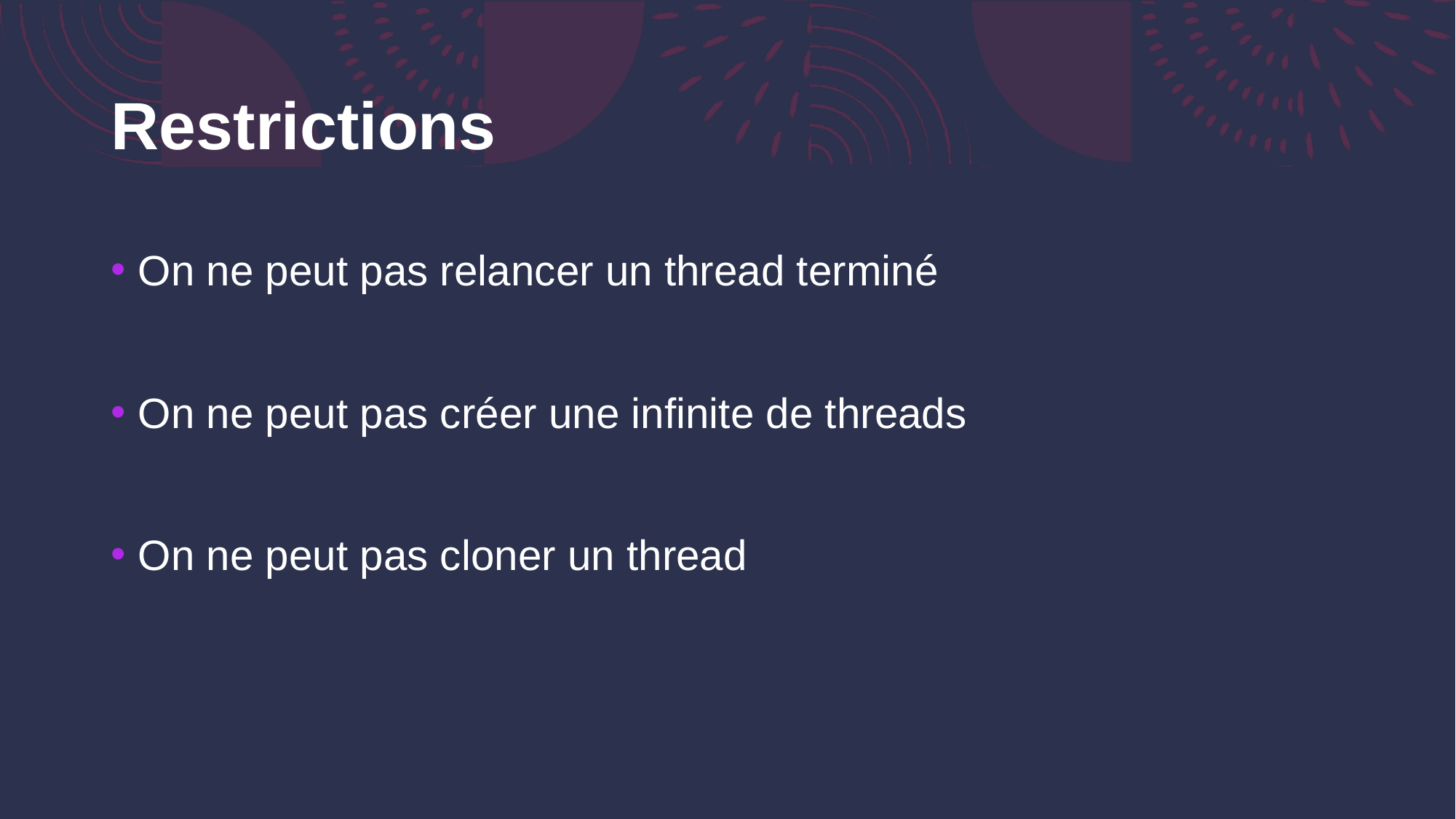

# Restrictions
On ne peut pas relancer un thread terminé

On ne peut pas créer une infinite de threads

On ne peut pas cloner un thread